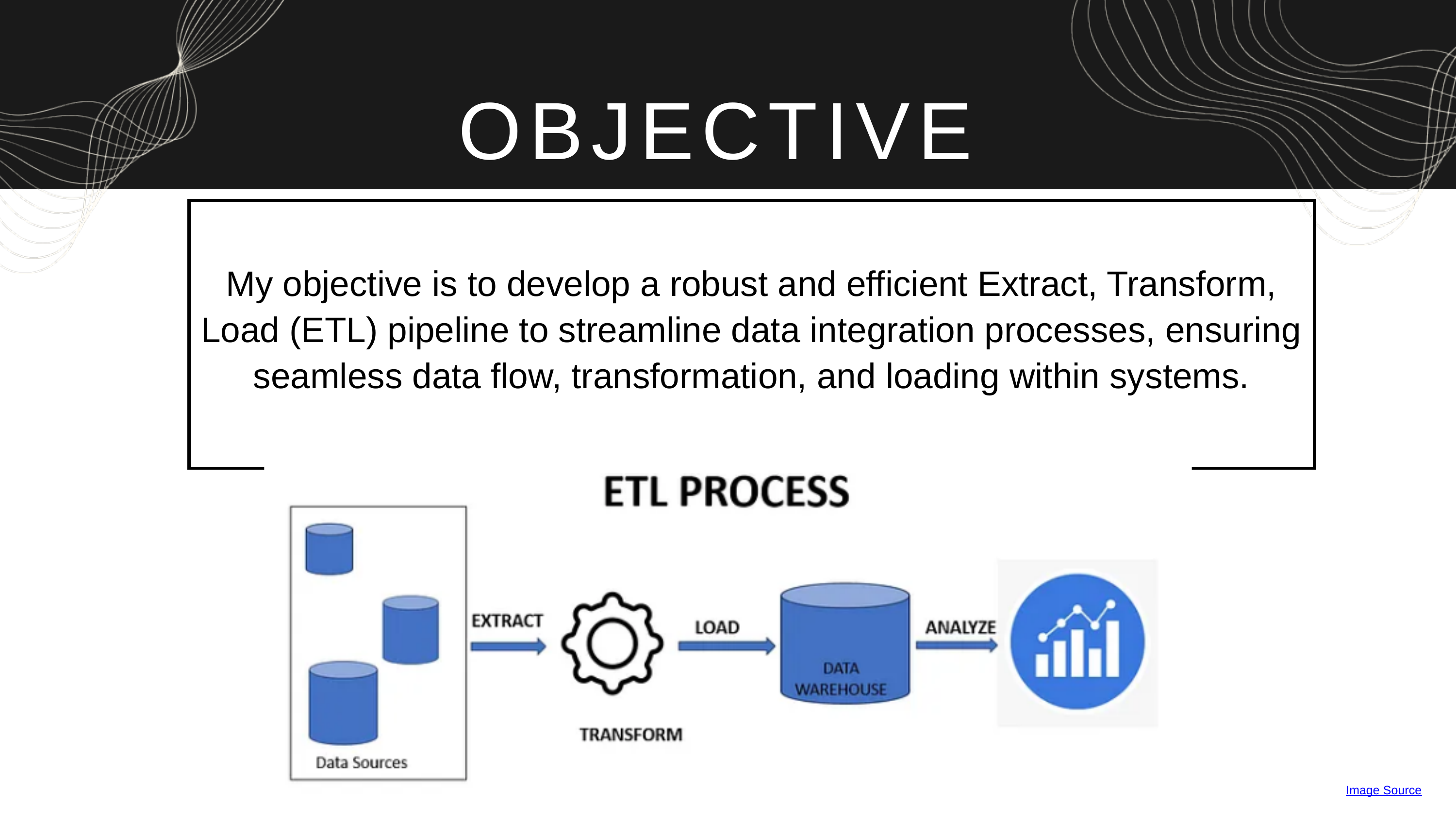

OBJECTIVE

My objective is to develop a robust and efficient Extract, Transform, Load (ETL) pipeline to streamline data integration processes, ensuring seamless data flow, transformation, and loading within systems.

Image Source